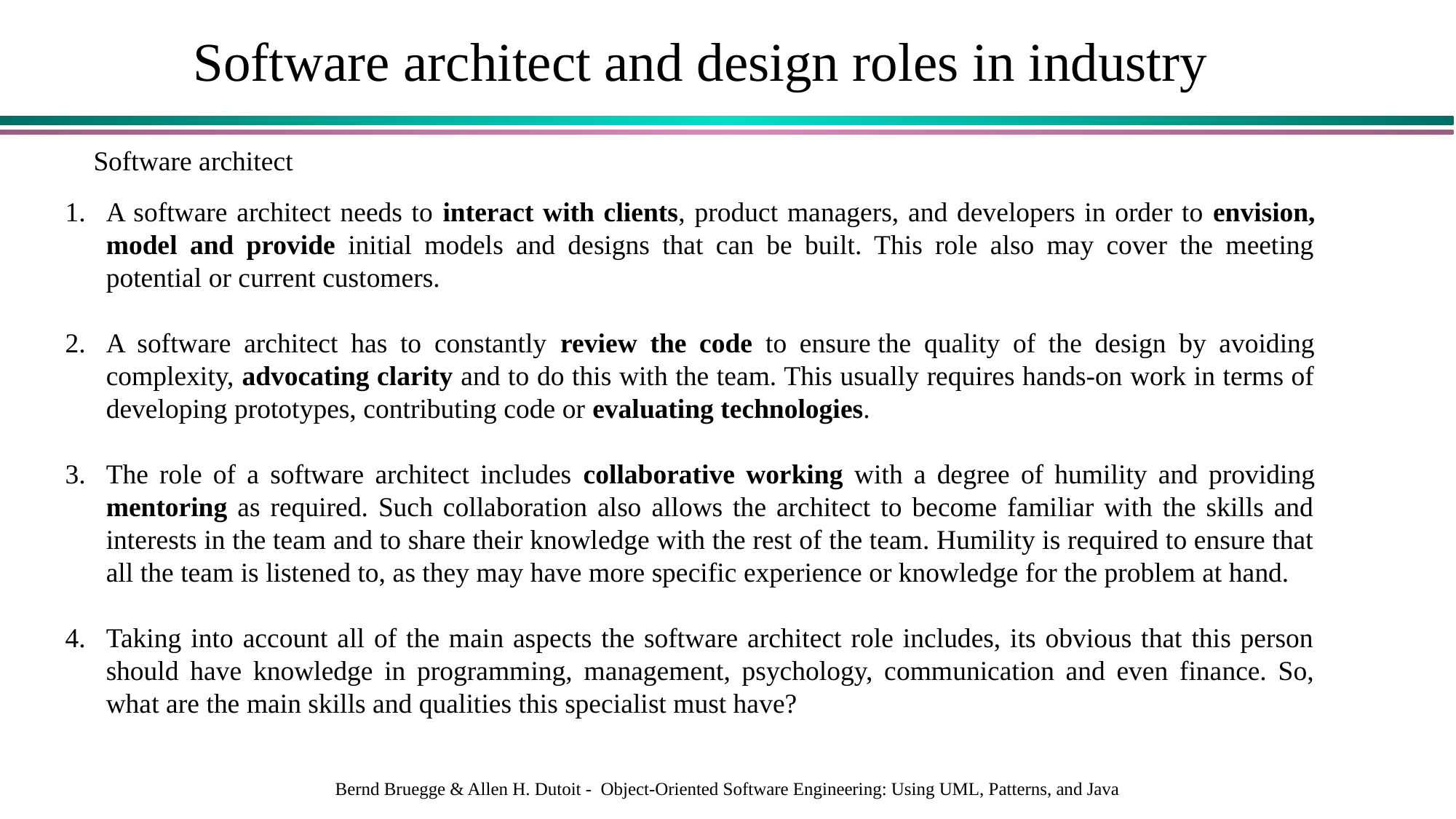

Software architect and design roles in industry
Software architect
A software architect needs to interact with clients, product managers, and developers in order to envision, model and provide initial models and designs that can be built. This role also may cover the meeting potential or current customers.

A software architect has to constantly review the code to ensure the quality of the design by avoiding complexity, advocating clarity and to do this with the team. This usually requires hands-on work in terms of developing prototypes, contributing code or evaluating technologies.

The role of a software architect includes collaborative working with a degree of humility and providing mentoring as required. Such collaboration also allows the architect to become familiar with the skills and interests in the team and to share their knowledge with the rest of the team. Humility is required to ensure that all the team is listened to, as they may have more specific experience or knowledge for the problem at hand.

Taking into account all of the main aspects the software architect role includes, its obvious that this person should have knowledge in programming, management, psychology, communication and even finance. So, what are the main skills and qualities this specialist must have?
Bernd Bruegge & Allen H. Dutoit -  Object-Oriented Software Engineering: Using UML, Patterns, and Java